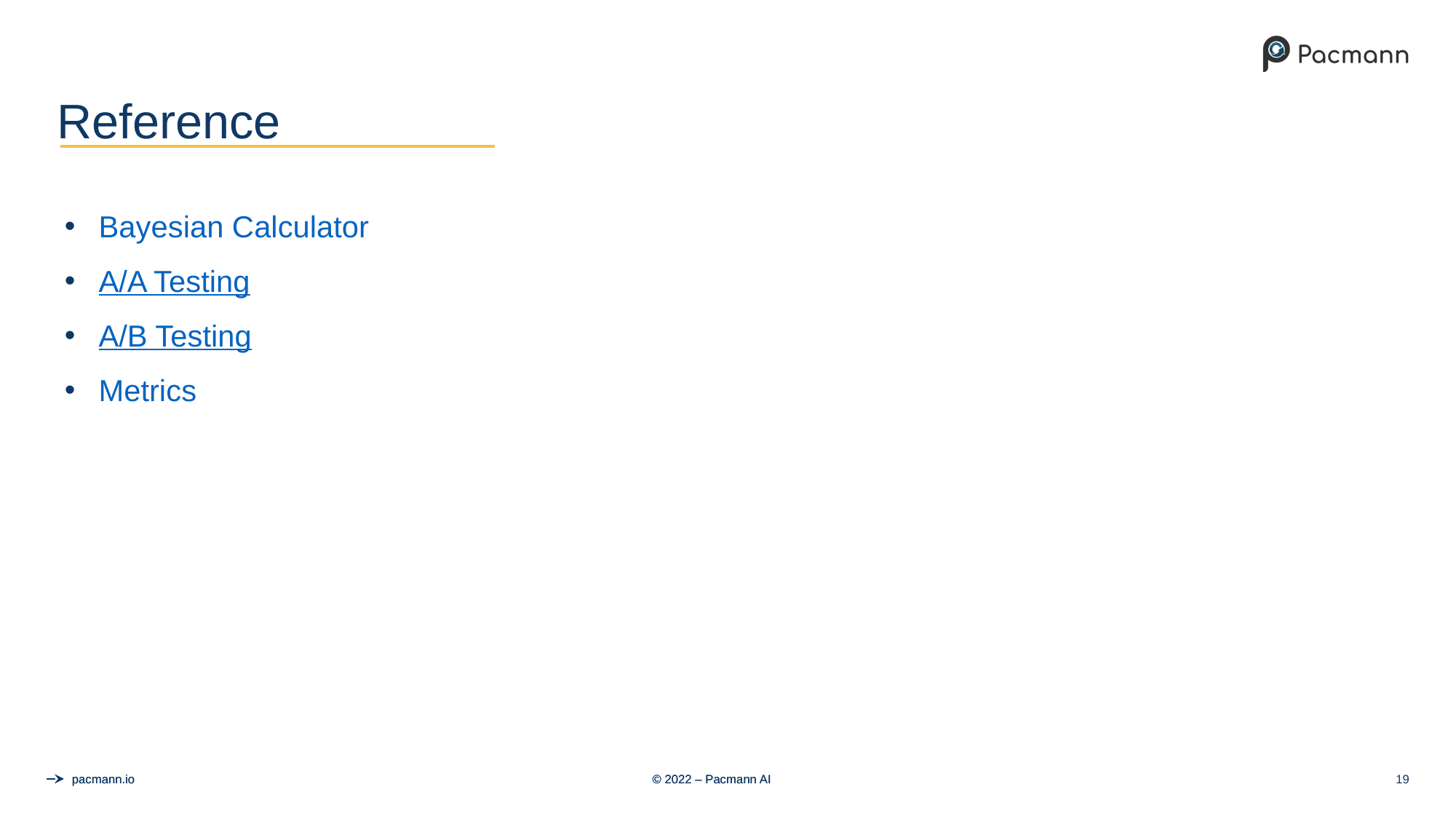

# Reference
Bayesian Calculator
A/A Testing
A/B Testing
Metrics